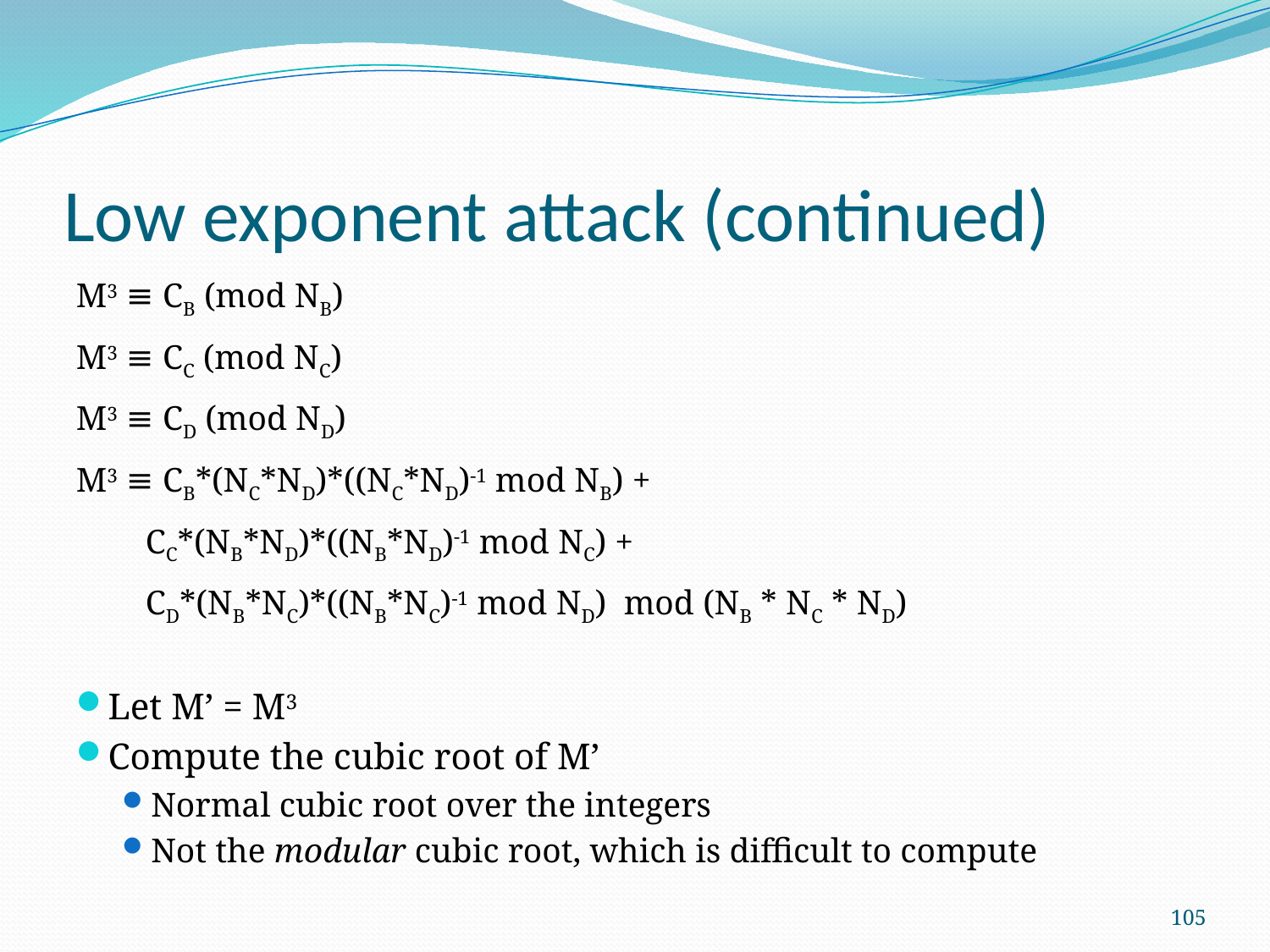

# Low exponent attack (continued)
M3 ≡ CB (mod NB)
M3 ≡ CC (mod NC)
M3 ≡ CD (mod ND)
M3 ≡ CB*(NC*ND)*((NC*ND)-1 mod NB) +
        CC*(NB*ND)*((NB*ND)-1 mod NC) +
        CD*(NB*NC)*((NB*NC)-1 mod ND)  mod (NB * NC * ND)

Let M’ = M3
Compute the cubic root of M’
Normal cubic root over the integers
Not the modular cubic root, which is difficult to compute
105